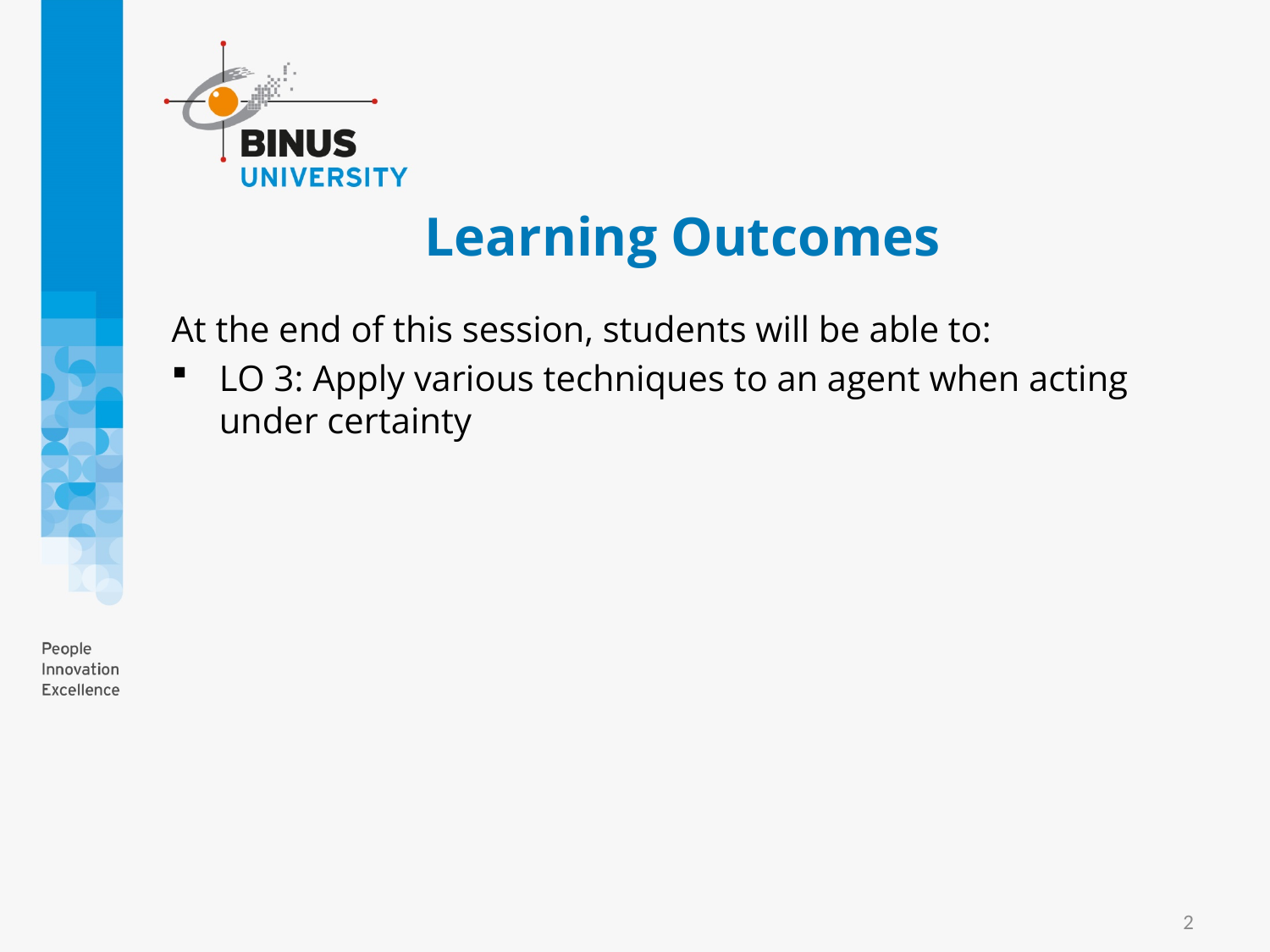

# Learning Outcomes
At the end of this session, students will be able to:
LO 3: Apply various techniques to an agent when acting under certainty

2